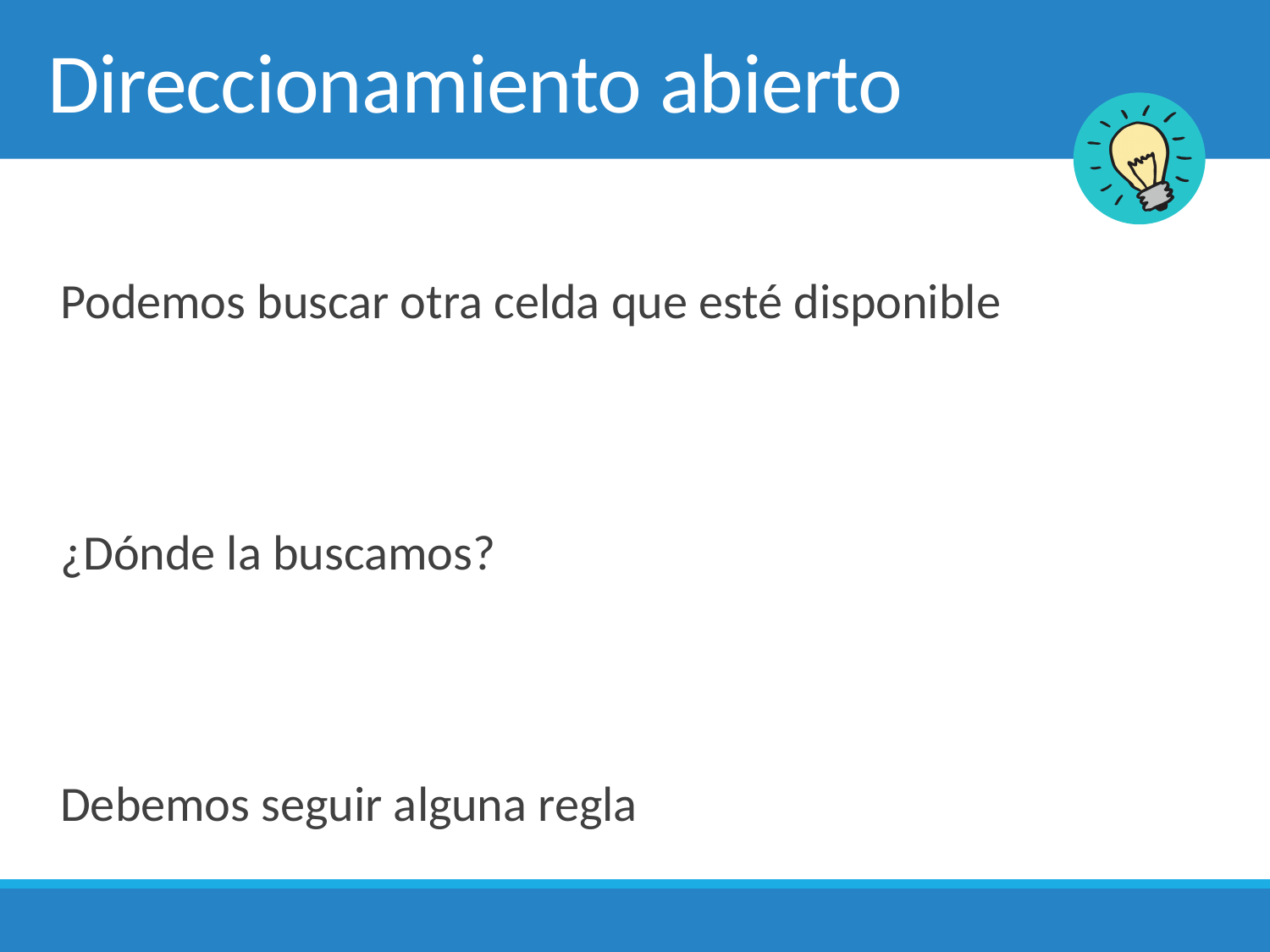

# Direccionamiento abierto
Podemos buscar otra celda que esté disponible

¿Dónde la buscamos?

Debemos seguir alguna regla